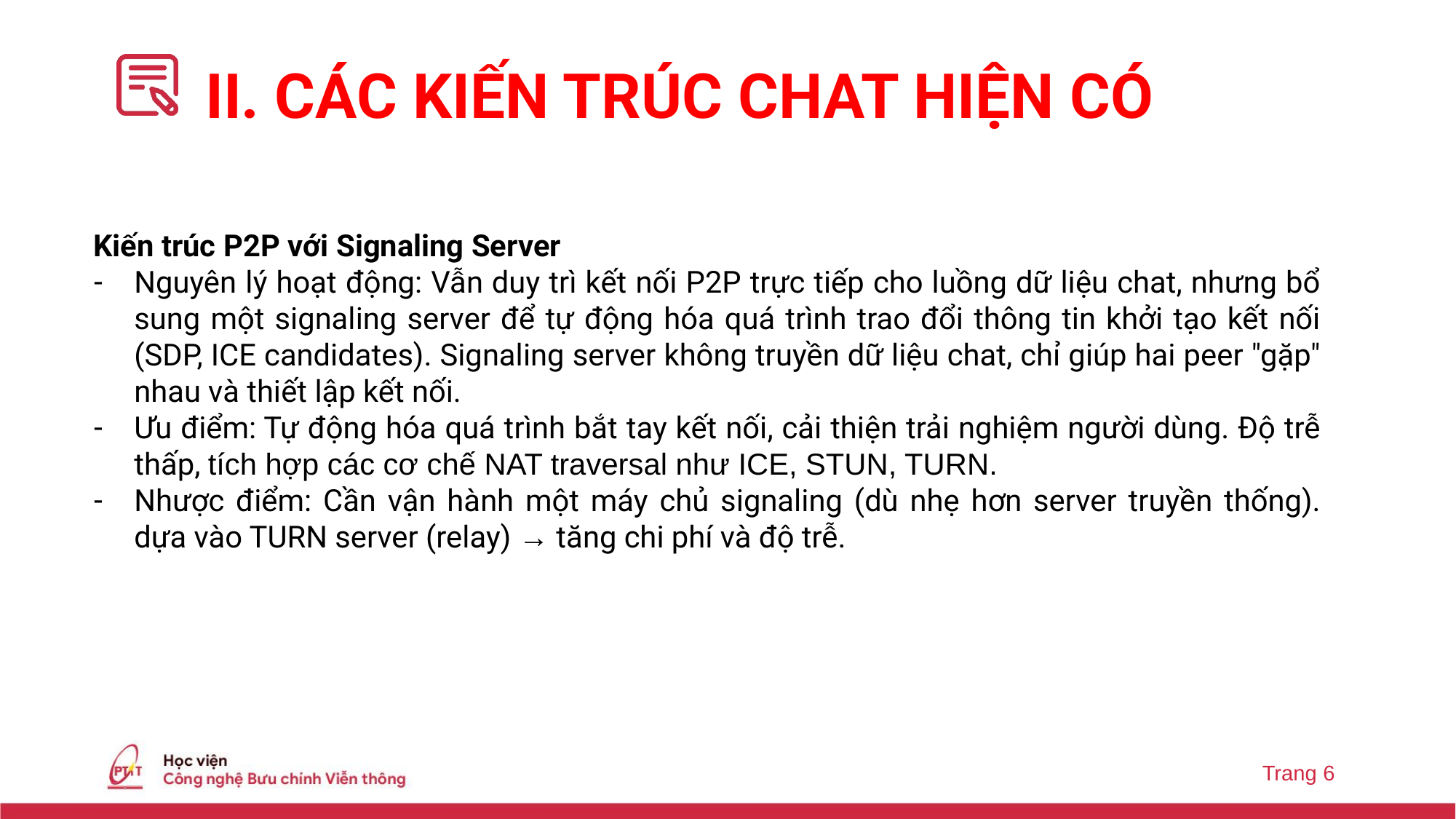

# II. CÁC KIẾN TRÚC CHAT HIỆN CÓ
Kiến trúc P2P với Signaling Server
Nguyên lý hoạt động: Vẫn duy trì kết nối P2P trực tiếp cho luồng dữ liệu chat, nhưng bổ sung một signaling server để tự động hóa quá trình trao đổi thông tin khởi tạo kết nối (SDP, ICE candidates). Signaling server không truyền dữ liệu chat, chỉ giúp hai peer "gặp" nhau và thiết lập kết nối.
Ưu điểm: Tự động hóa quá trình bắt tay kết nối, cải thiện trải nghiệm người dùng. Độ trễ thấp, tích hợp các cơ chế NAT traversal như ICE, STUN, TURN.
Nhược điểm: Cần vận hành một máy chủ signaling (dù nhẹ hơn server truyền thống). dựa vào TURN server (relay) → tăng chi phí và độ trễ.